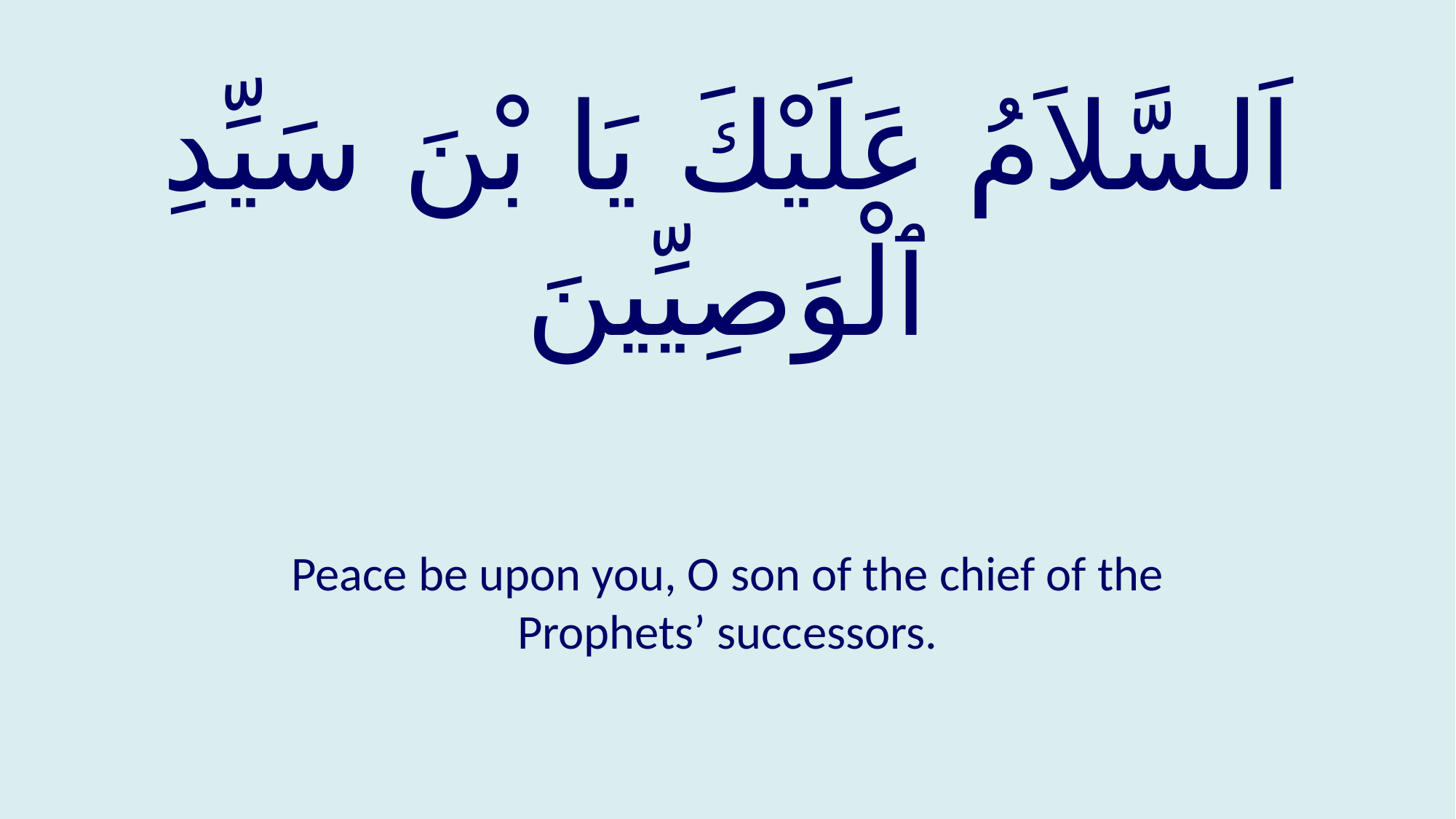

# اَلسَّلاَمُ عَلَيْكَ يَا بْنَ سَيِّدِ ٱلْوَصِيِّينَ
Peace be upon you, O son of the chief of the Prophets’ successors.